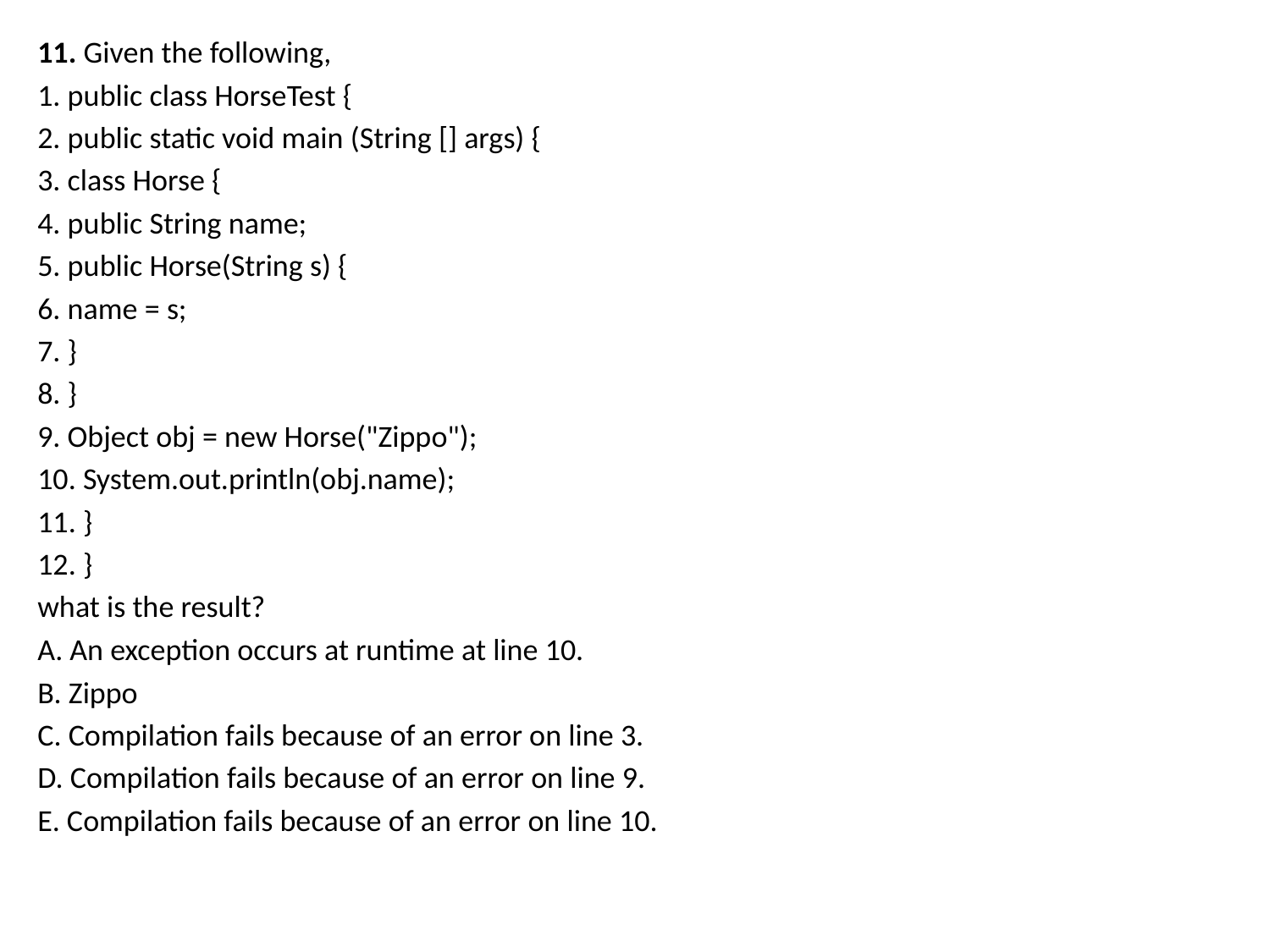

11. Given the following,
1. public class HorseTest {
2. public static void main (String [] args) {
3. class Horse {
4. public String name;
5. public Horse(String s) {
6. name = s;
7. }
8. }
9. Object obj = new Horse("Zippo");
10. System.out.println(obj.name);
11. }
12. }
what is the result?
A. An exception occurs at runtime at line 10.
B. Zippo
C. Compilation fails because of an error on line 3.
D. Compilation fails because of an error on line 9.
E. Compilation fails because of an error on line 10.